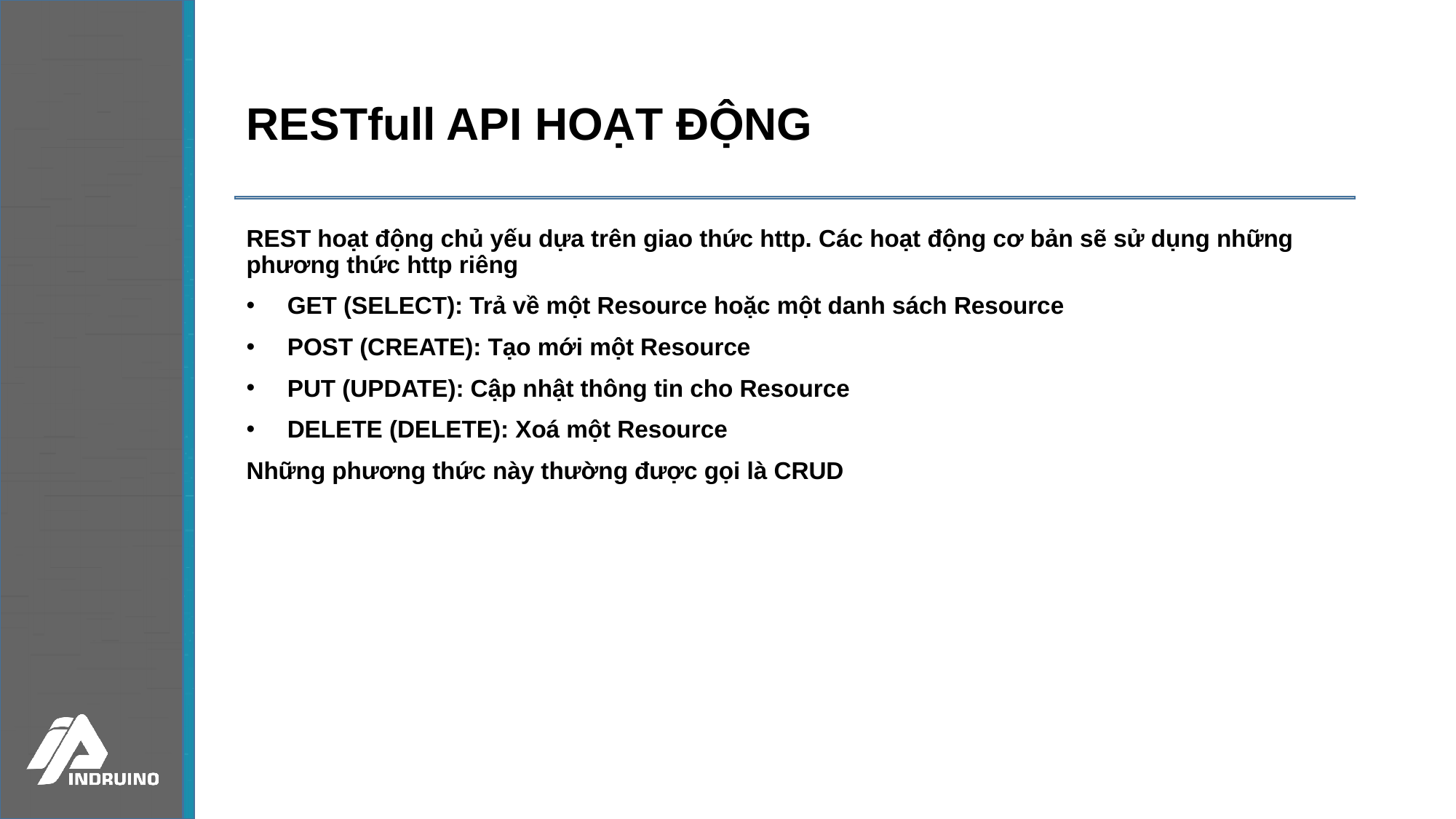

# RESTfull API HOẠT ĐỘNG
REST hoạt động chủ yếu dựa trên giao thức http. Các hoạt động cơ bản sẽ sử dụng những phương thức http riêng
GET (SELECT): Trả về một Resource hoặc một danh sách Resource
POST (CREATE): Tạo mới một Resource
PUT (UPDATE): Cập nhật thông tin cho Resource
DELETE (DELETE): Xoá một Resource
Những phương thức này thường được gọi là CRUD